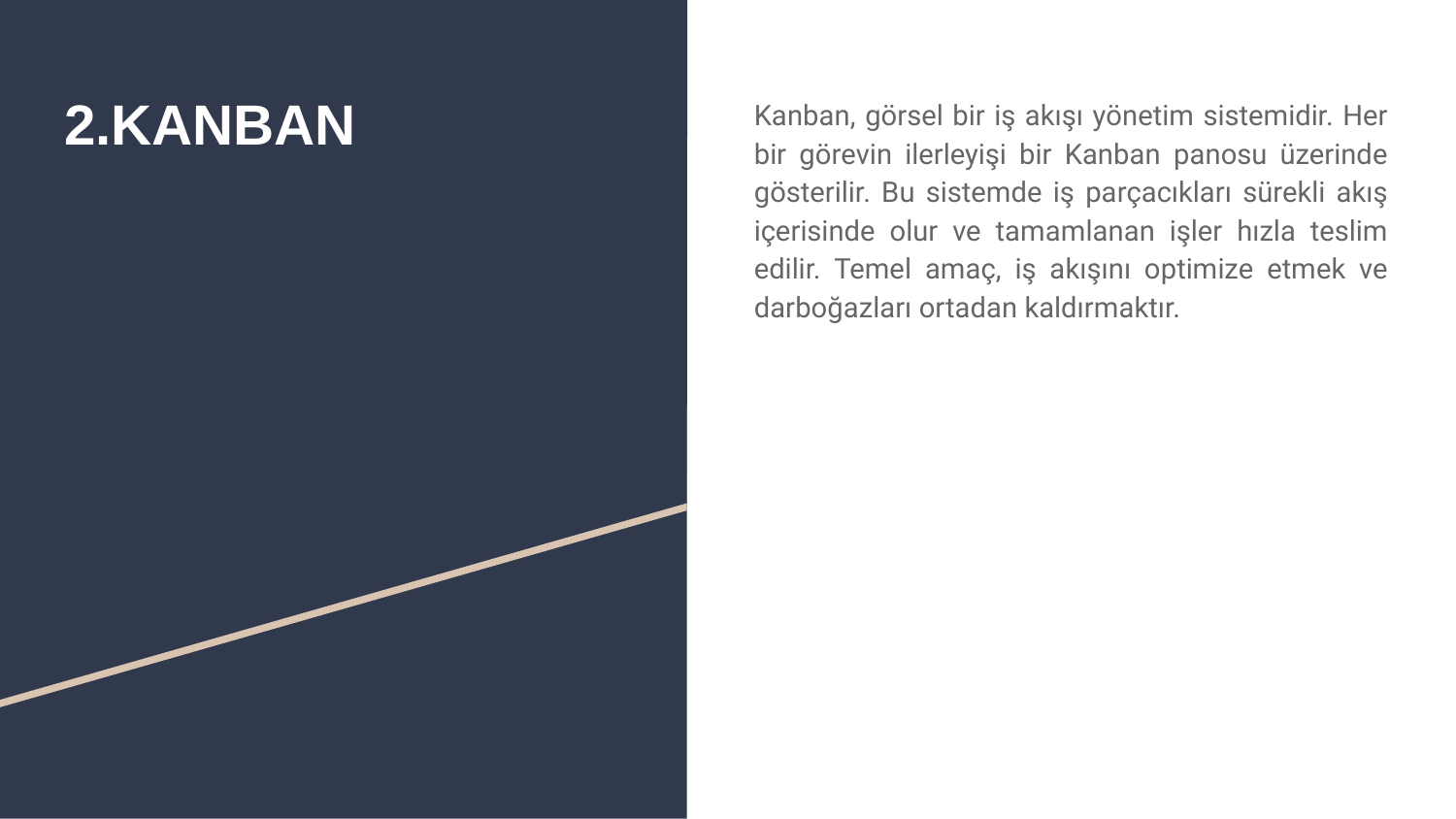

# 2.KANBAN
Kanban, görsel bir iş akışı yönetim sistemidir. Her bir görevin ilerleyişi bir Kanban panosu üzerinde gösterilir. Bu sistemde iş parçacıkları sürekli akış içerisinde olur ve tamamlanan işler hızla teslim edilir. Temel amaç, iş akışını optimize etmek ve darboğazları ortadan kaldırmaktır.